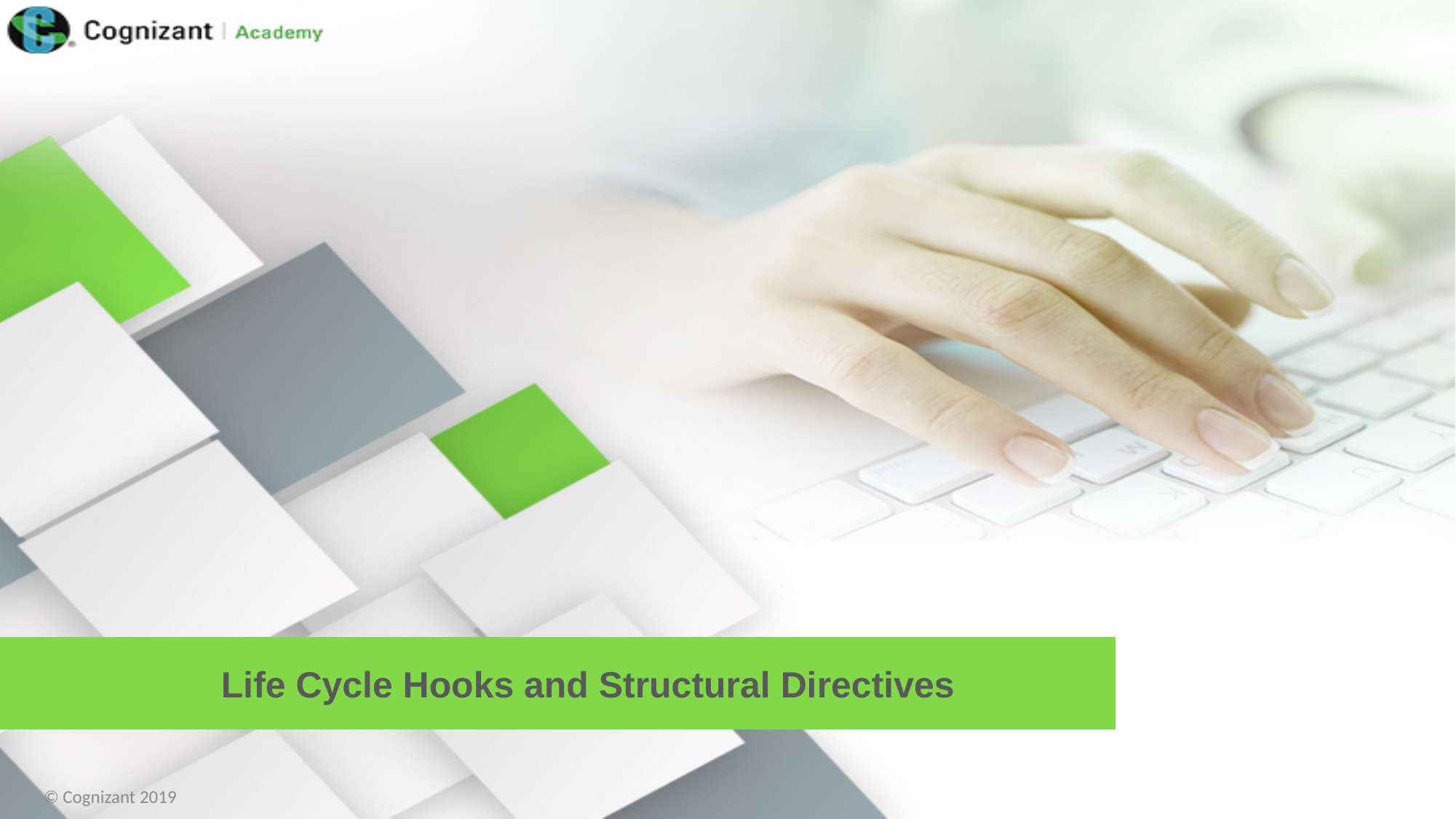

Life Cycle Hooks and Structural Directives
© Cognizant 2019